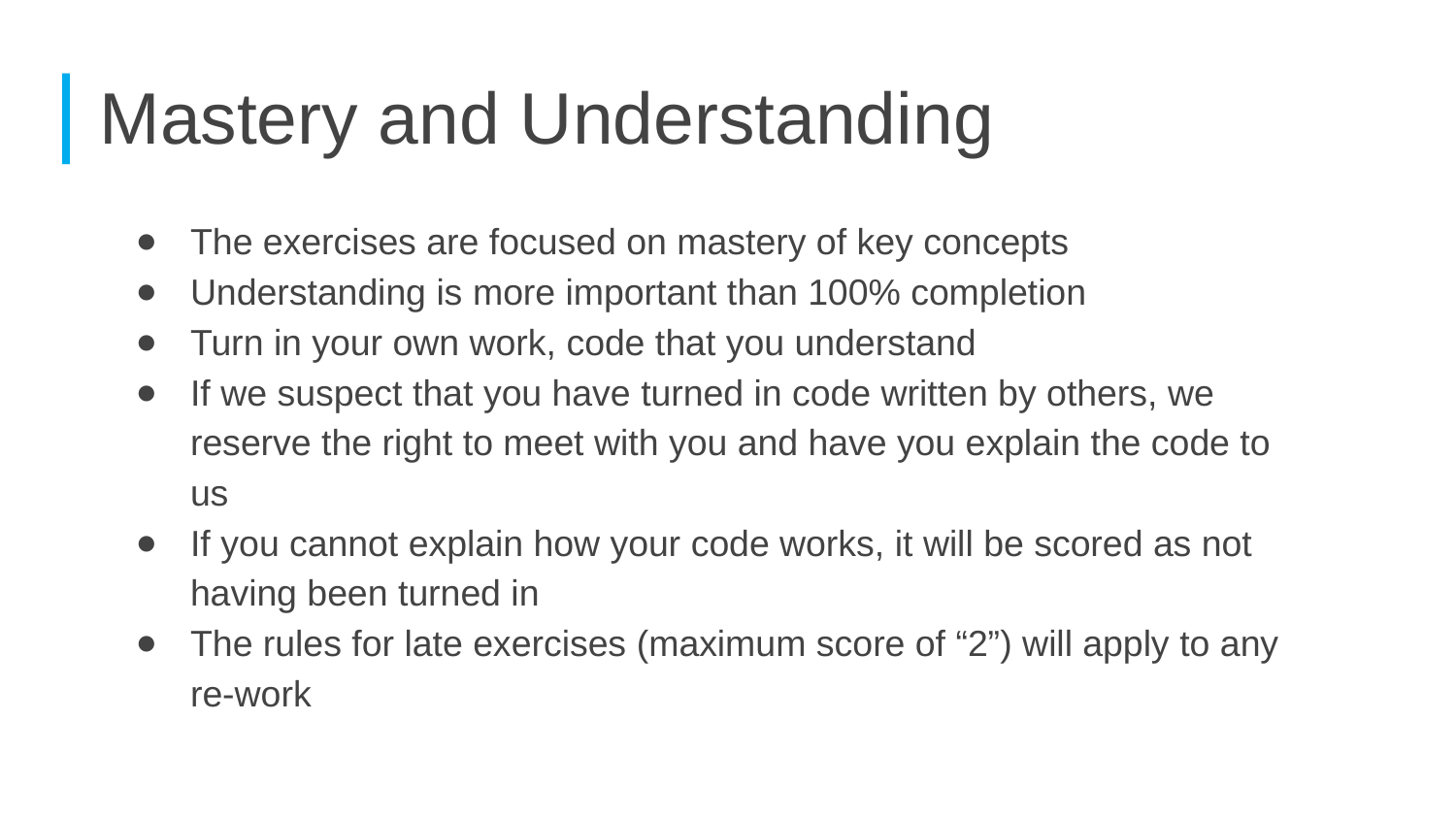

| Mastery and Understanding
The exercises are focused on mastery of key concepts
Understanding is more important than 100% completion
Turn in your own work, code that you understand
If we suspect that you have turned in code written by others, we reserve the right to meet with you and have you explain the code to us
If you cannot explain how your code works, it will be scored as not having been turned in
The rules for late exercises (maximum score of “2”) will apply to any re-work